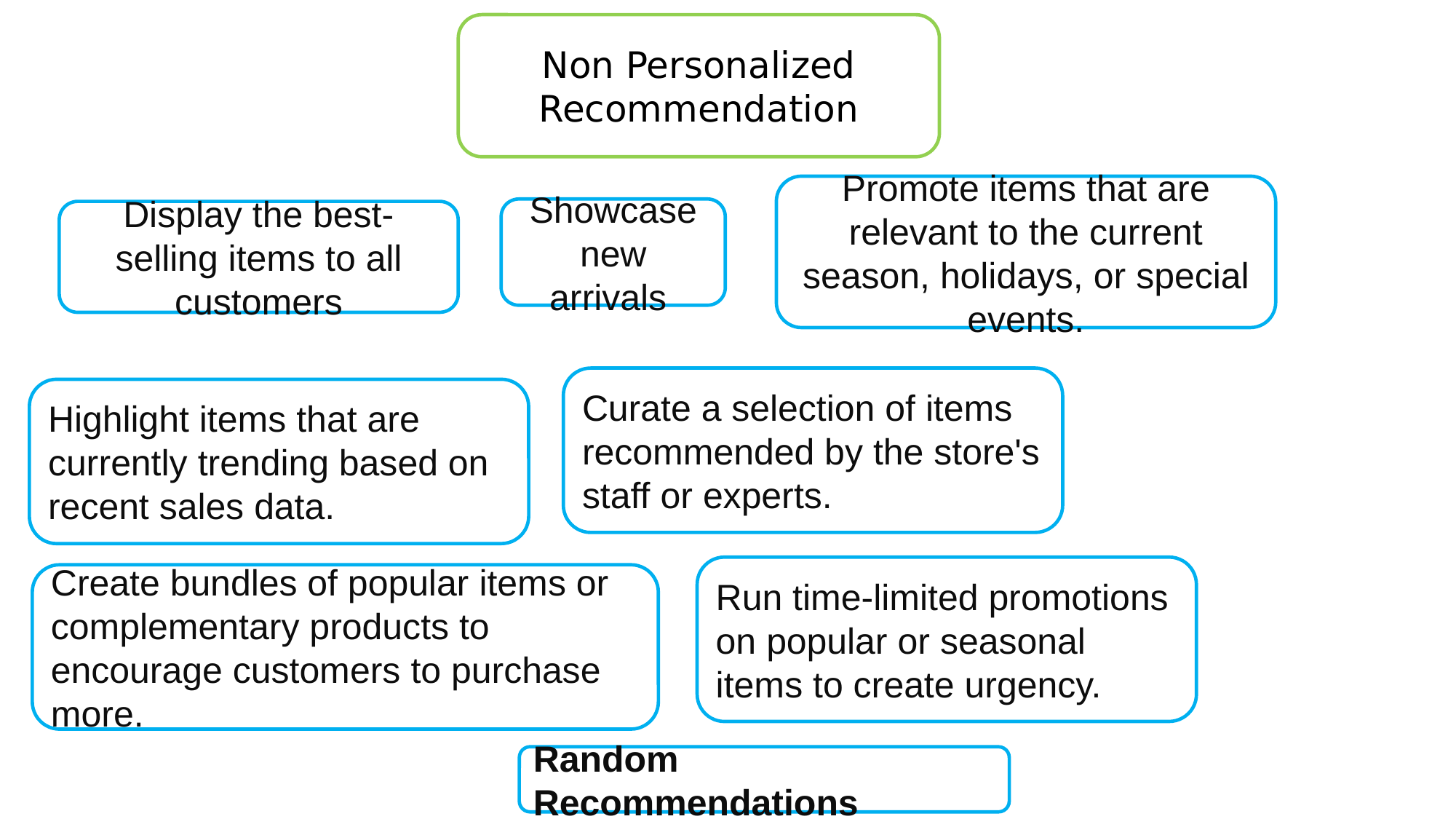

Non Personalized Recommendation
Promote items that are relevant to the current season, holidays, or special events.
Showcase new arrivals
Display the best-selling items to all customers
Curate a selection of items recommended by the store's staff or experts.
Highlight items that are currently trending based on recent sales data.
Run time-limited promotions on popular or seasonal items to create urgency.
Create bundles of popular items or complementary products to encourage customers to purchase more.
Random Recommendations